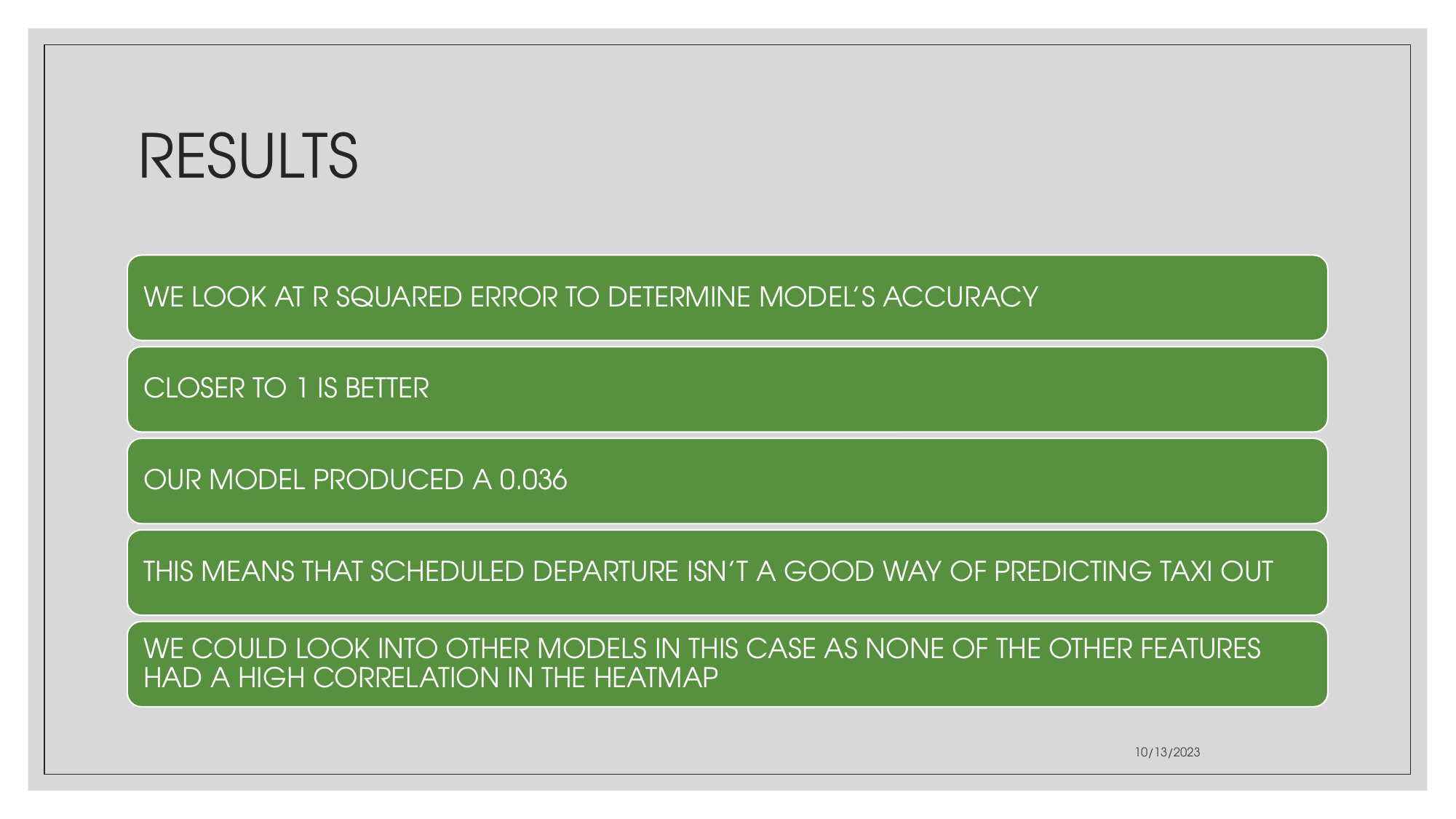

# RESULTS
WE LOOK AT R SQUARED ERROR TO DETERMINE MODEL’S ACCURACY
CLOSER TO 1 IS BETTER
OUR MODEL PRODUCED A 0.036
THIS MEANS THAT SCHEDULED DEPARTURE ISN’T A GOOD WAY OF PREDICTING TAXI OUT
WE COULD LOOK INTO OTHER MODELS IN THIS CASE AS NONE OF THE OTHER FEATURES HAD A HIGH CORRELATION IN THE HEATMAP
10/13/2023